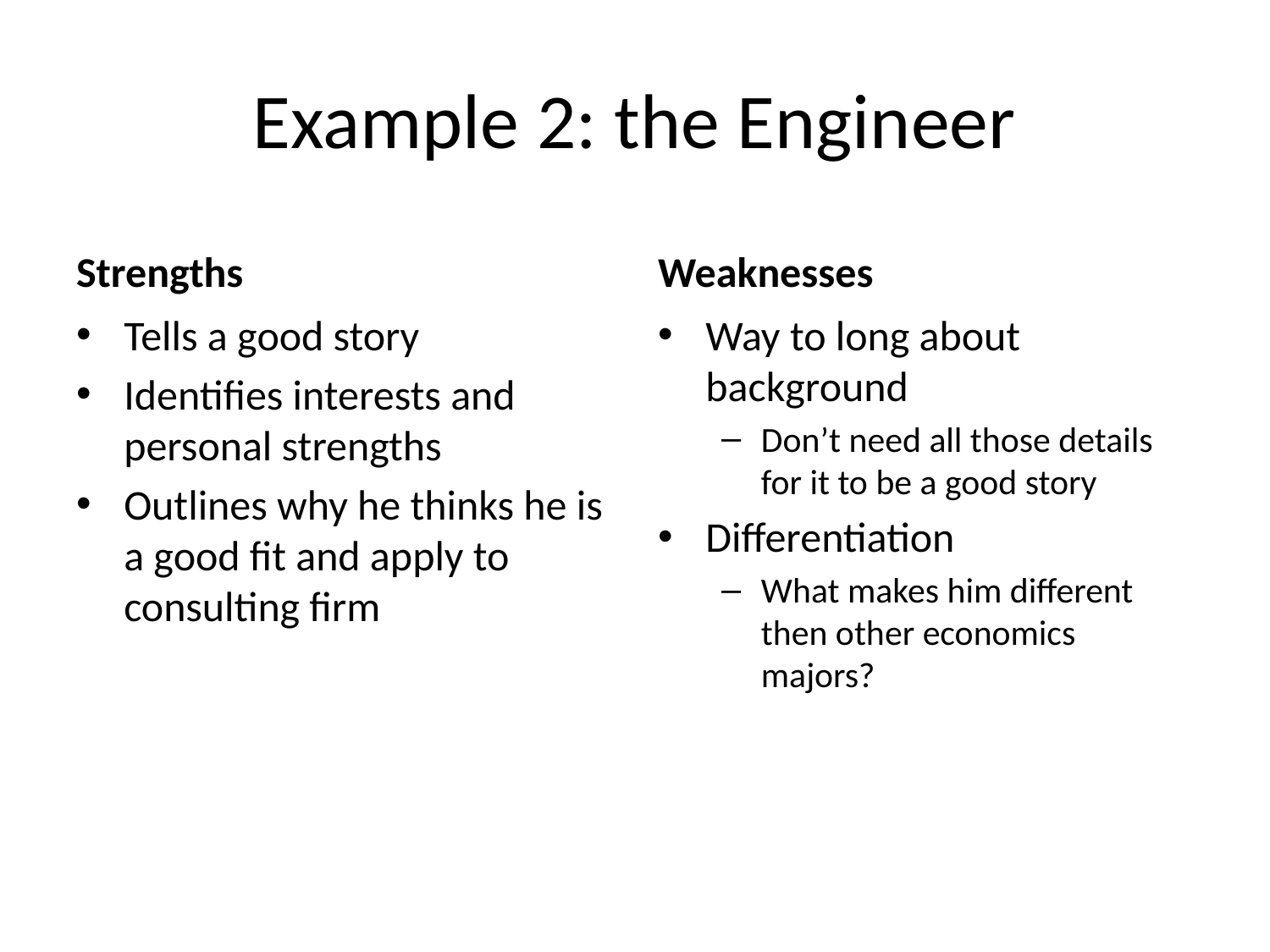

# Example 2: the Engineer
Strengths
Weaknesses
Tells a good story
Identifies interests and personal strengths
Outlines why he thinks he is a good fit and apply to consulting firm
Way to long about background
Don’t need all those details for it to be a good story
Differentiation
What makes him different then other economics majors?